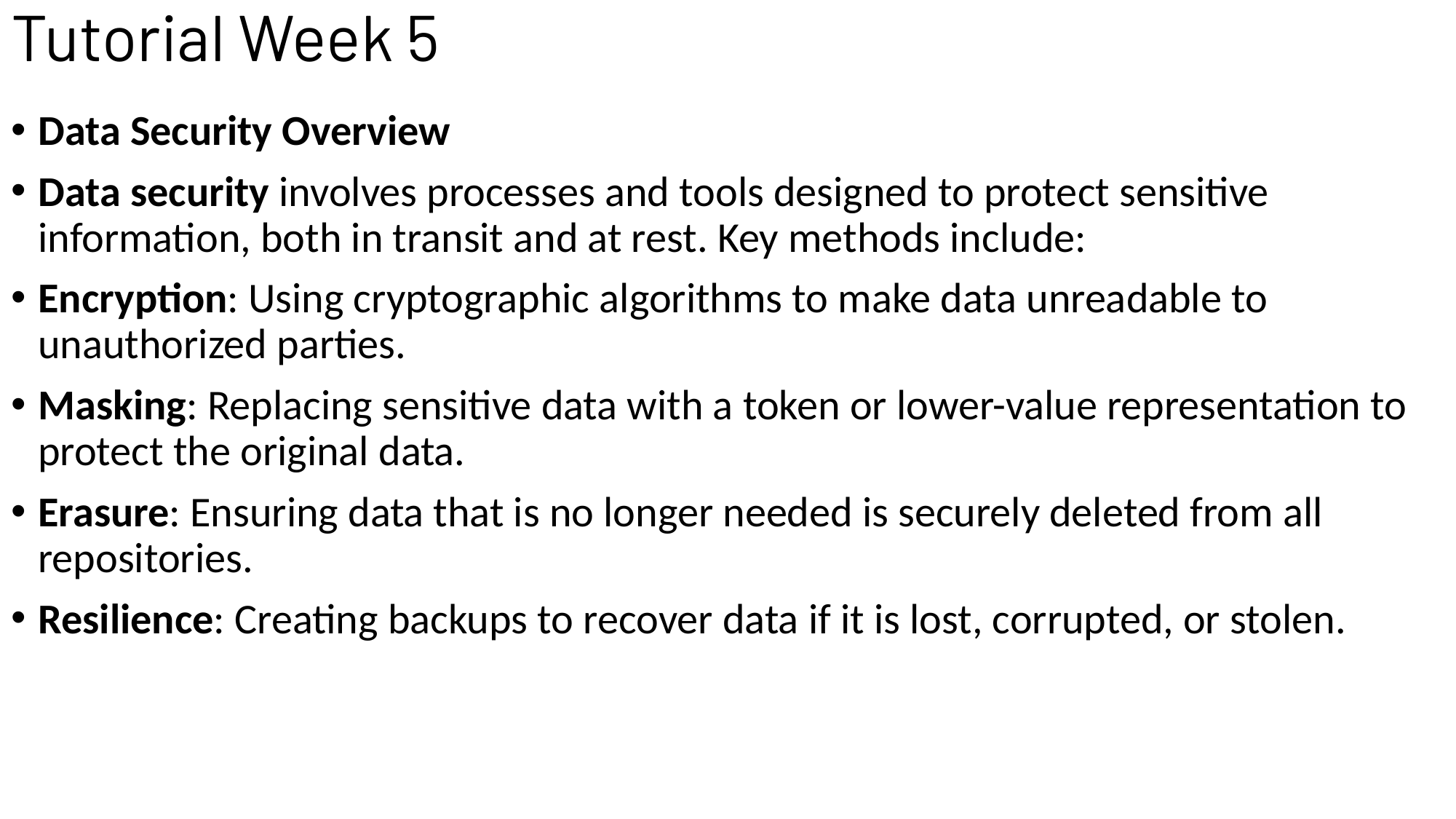

# Tutorial Week 5
Data Security Overview
Data security involves processes and tools designed to protect sensitive information, both in transit and at rest. Key methods include:
Encryption: Using cryptographic algorithms to make data unreadable to unauthorized parties.
Masking: Replacing sensitive data with a token or lower-value representation to protect the original data.
Erasure: Ensuring data that is no longer needed is securely deleted from all repositories.
Resilience: Creating backups to recover data if it is lost, corrupted, or stolen.